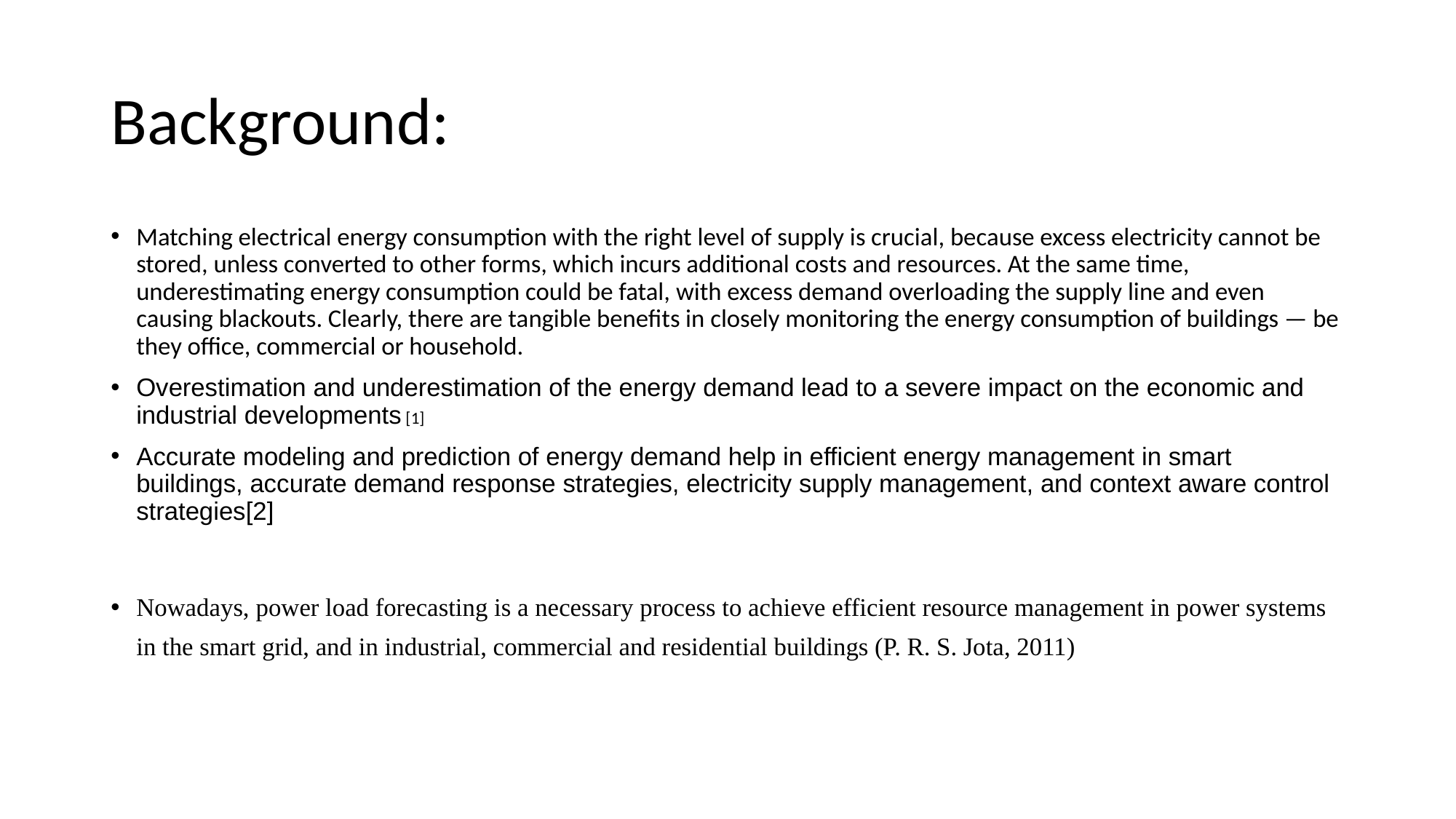

# Background:
Matching electrical energy consumption with the right level of supply is crucial, because excess electricity cannot be stored, unless converted to other forms, which incurs additional costs and resources. At the same time, underestimating energy consumption could be fatal, with excess demand overloading the supply line and even causing blackouts. Clearly, there are tangible benefits in closely monitoring the energy consumption of buildings — be they office, commercial or household.
Overestimation and underestimation of the energy demand lead to a severe impact on the economic and industrial developments [1]
Accurate modeling and prediction of energy demand help in efficient energy management in smart buildings, accurate demand response strategies, electricity supply management, and context aware control
strategies[2]
Nowadays, power load forecasting is a necessary process to achieve efficient resource management in power systems in the smart grid, and in industrial, commercial and residential buildings (P. R. S. Jota, 2011)